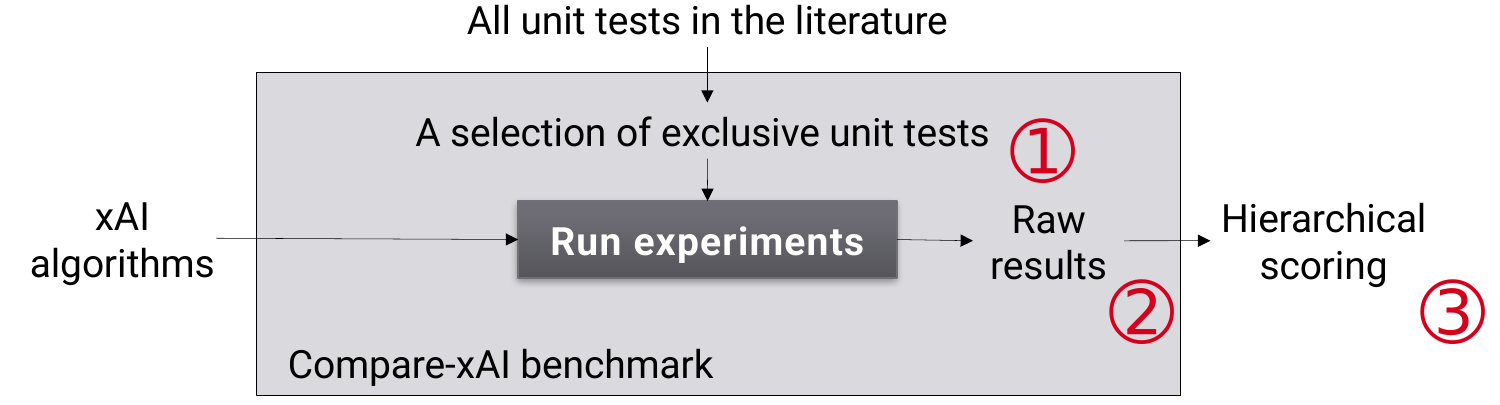

All unit tests in the literature

Run experiments
Compare-xAI benchmark
A selection of exclusive unit tests
➀
Hierarchical scoring
xAI algorithms
Raw
results
➁
➂